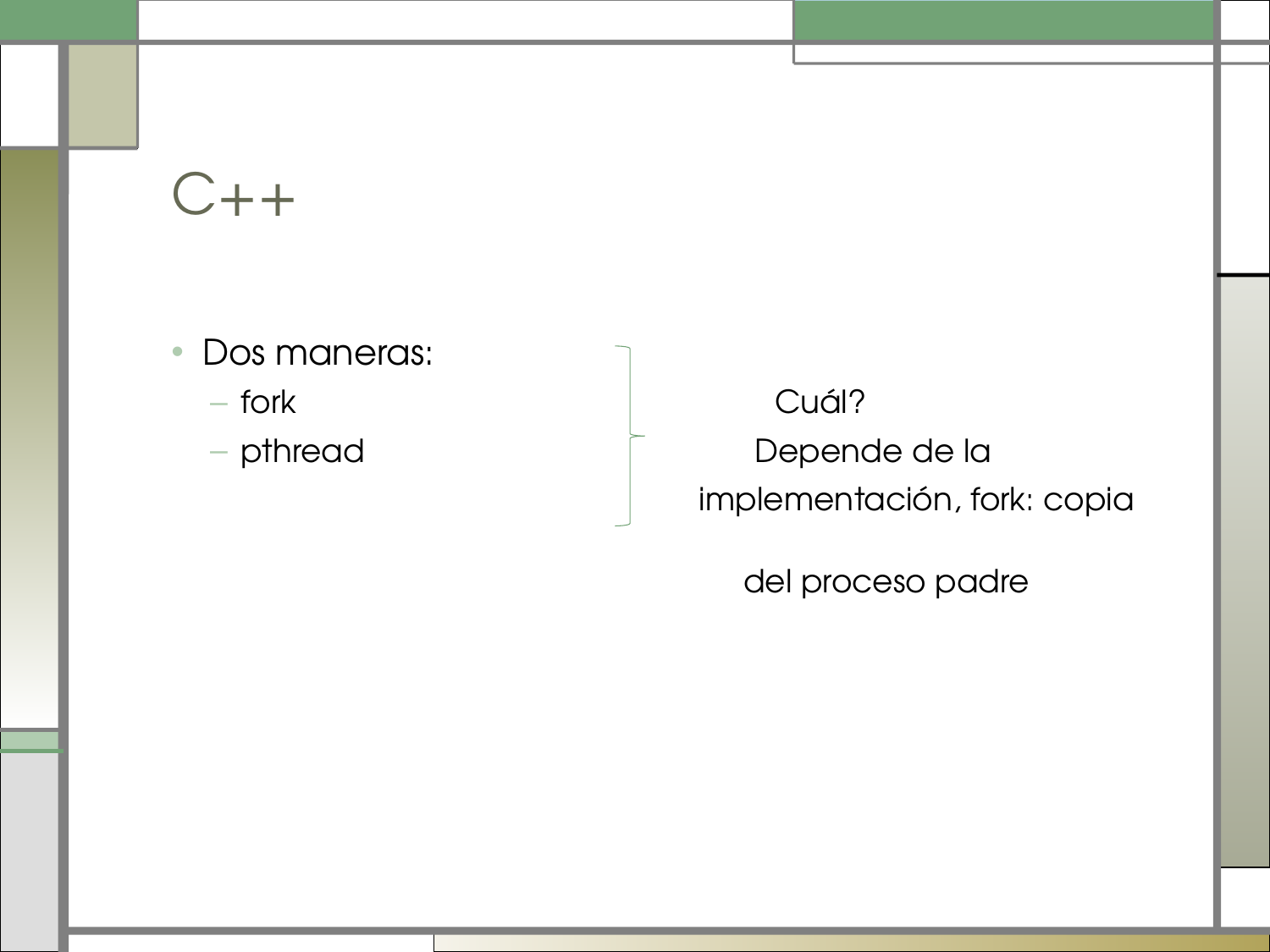

# C++

Dos maneras:
fork                                                      Cuál?
pthread                                            Depende de la
                                                       implementación, fork: copia
                                                            del proceso padre